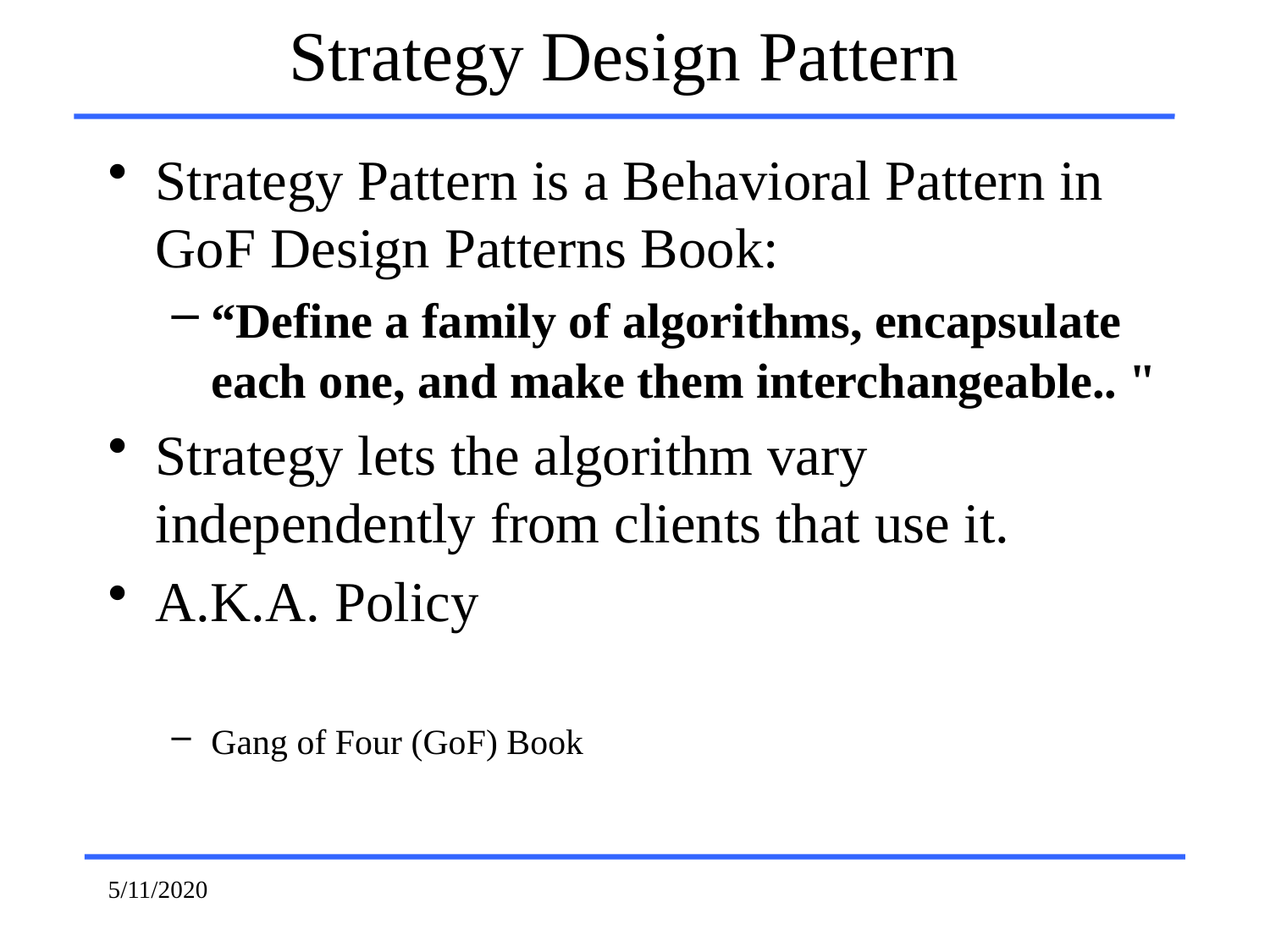

# Strategy Design Pattern
Strategy Pattern is a Behavioral Pattern in GoF Design Patterns Book:
“Define a family of algorithms, encapsulate each one, and make them interchangeable.. "
Strategy lets the algorithm vary independently from clients that use it.
A.K.A. Policy

Gang of Four (GoF) Book

5/11/2020